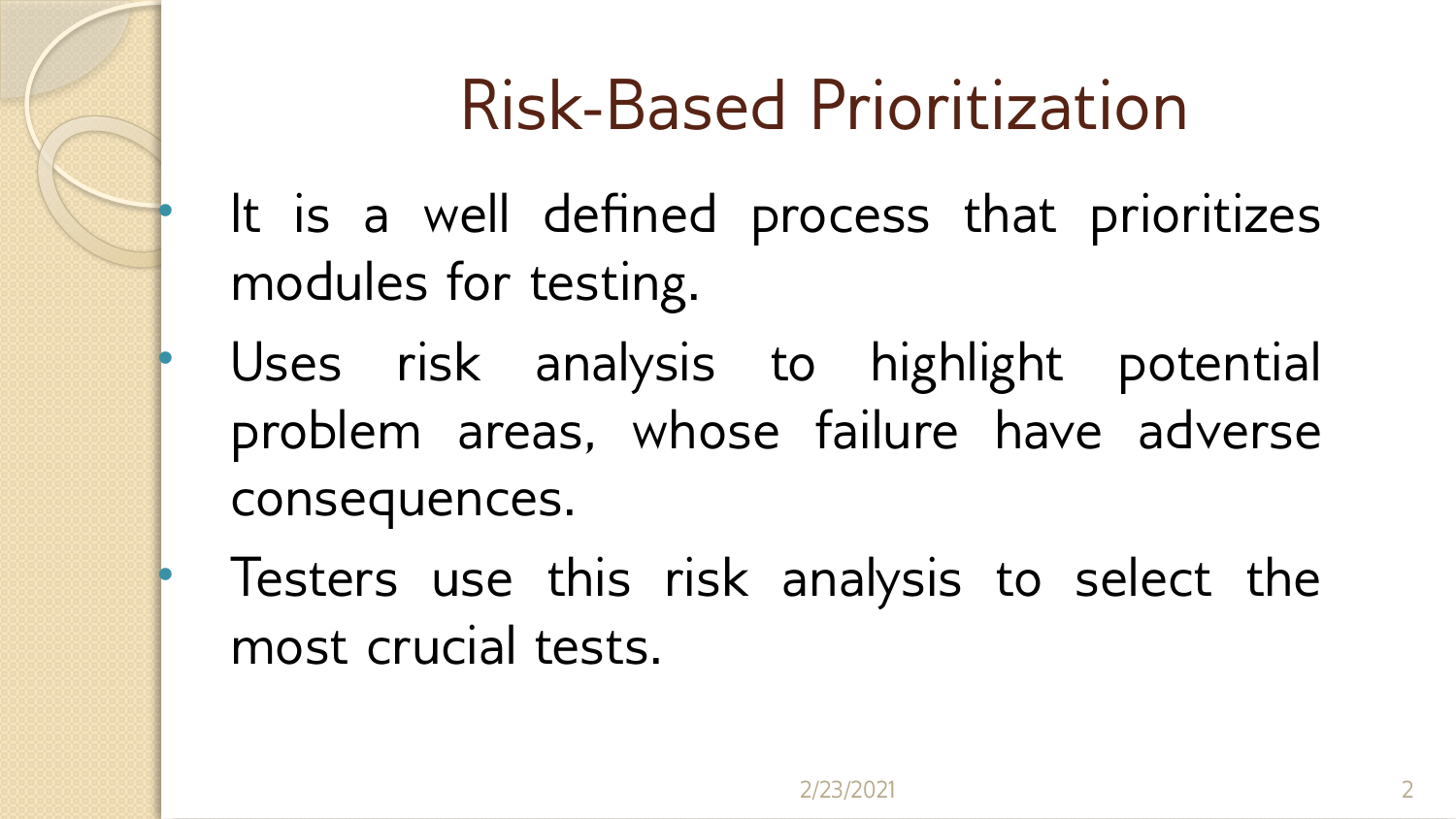

# Risk-Based Prioritization
It is a well defined process that prioritizes modules for testing.
Uses risk analysis to highlight potential problem areas, whose failure have adverse consequences.
Testers use this risk analysis to select the most crucial tests.

2/23/2021
2